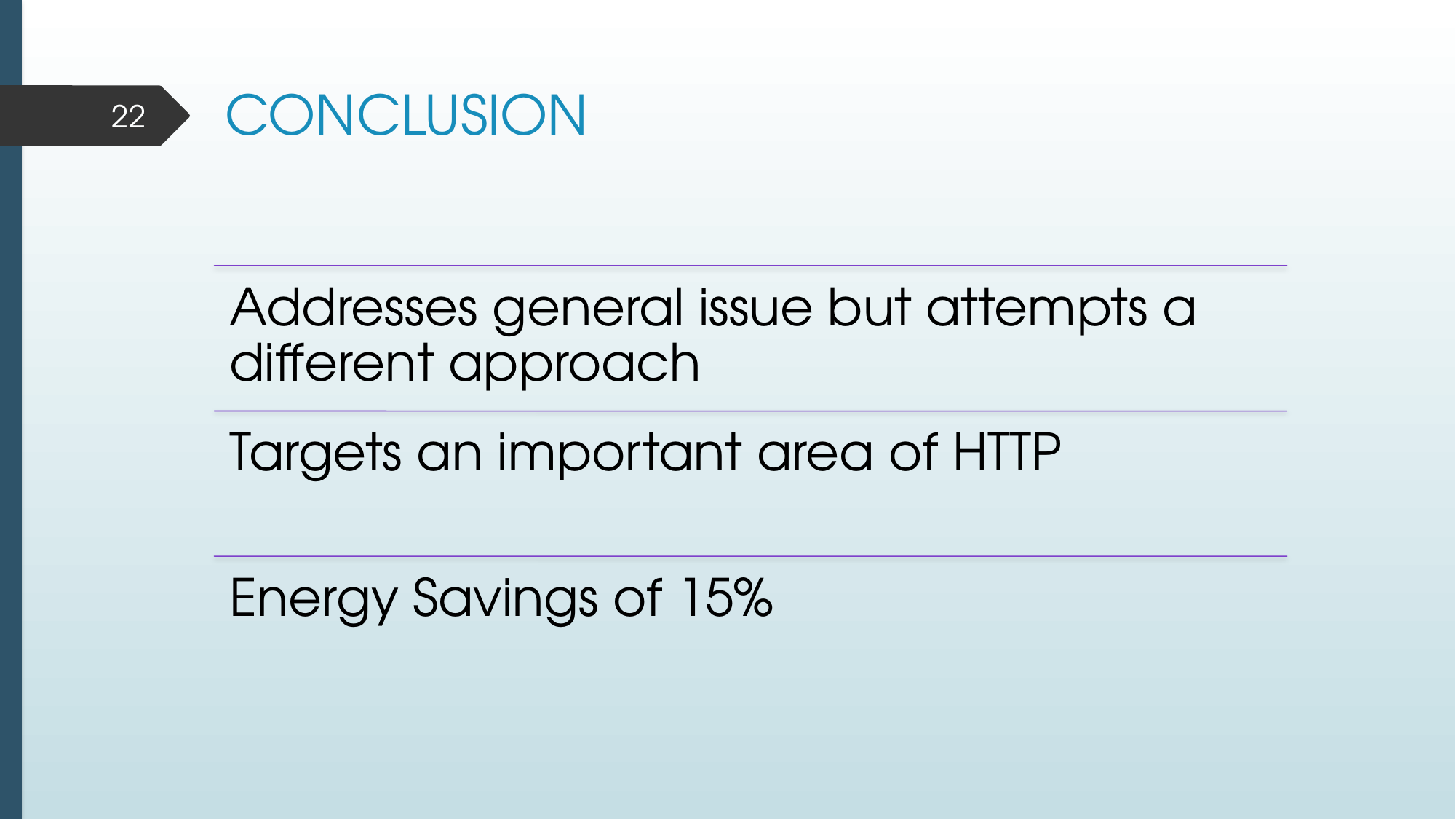

# CONCLUSION

22
Addresses general issue but attempts a different approach
Targets an important area of HTTP
Energy Savings of 15%